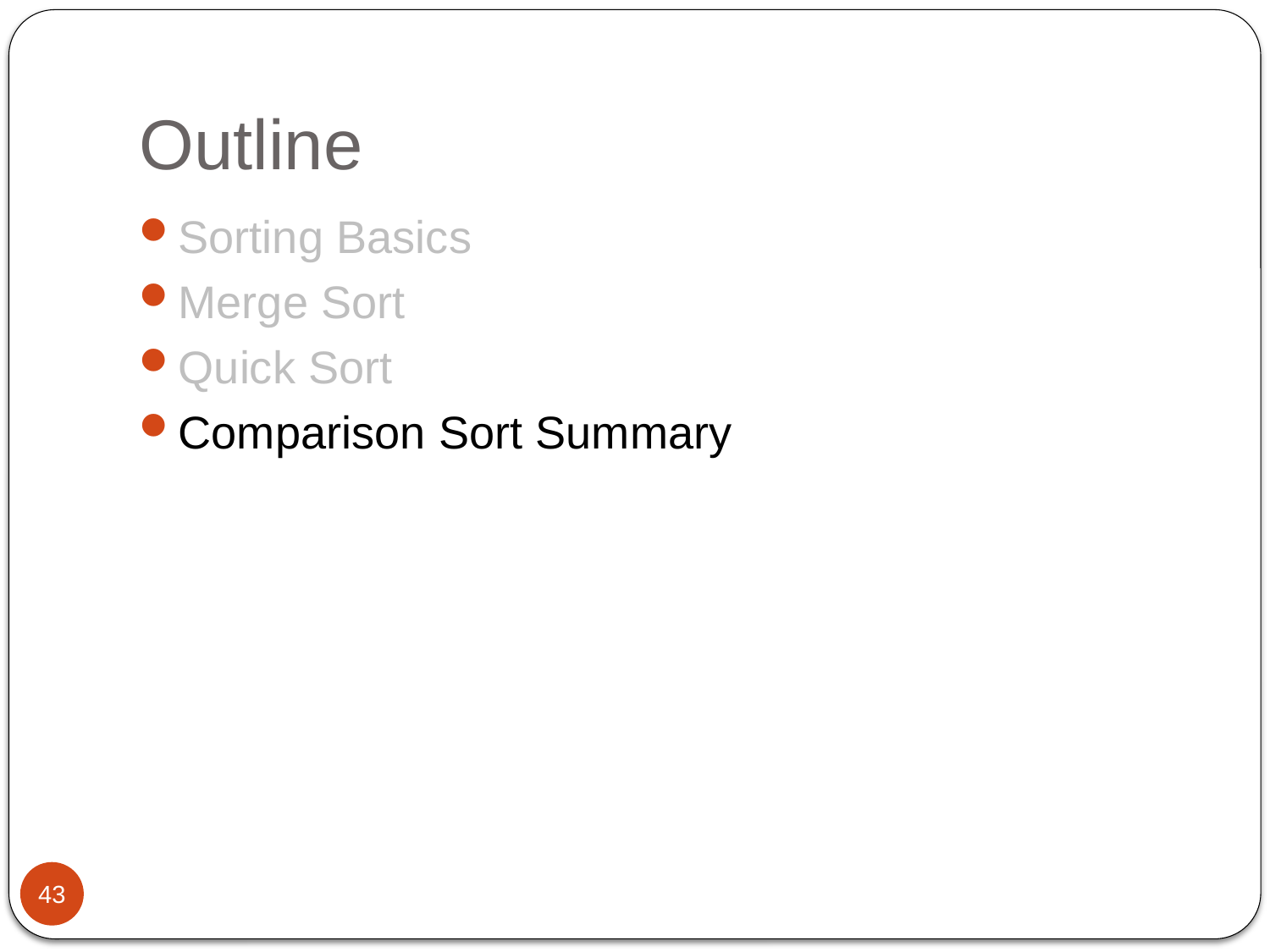

# Outline
Sorting Basics
Merge Sort
Quick Sort
Comparison Sort Summary

43